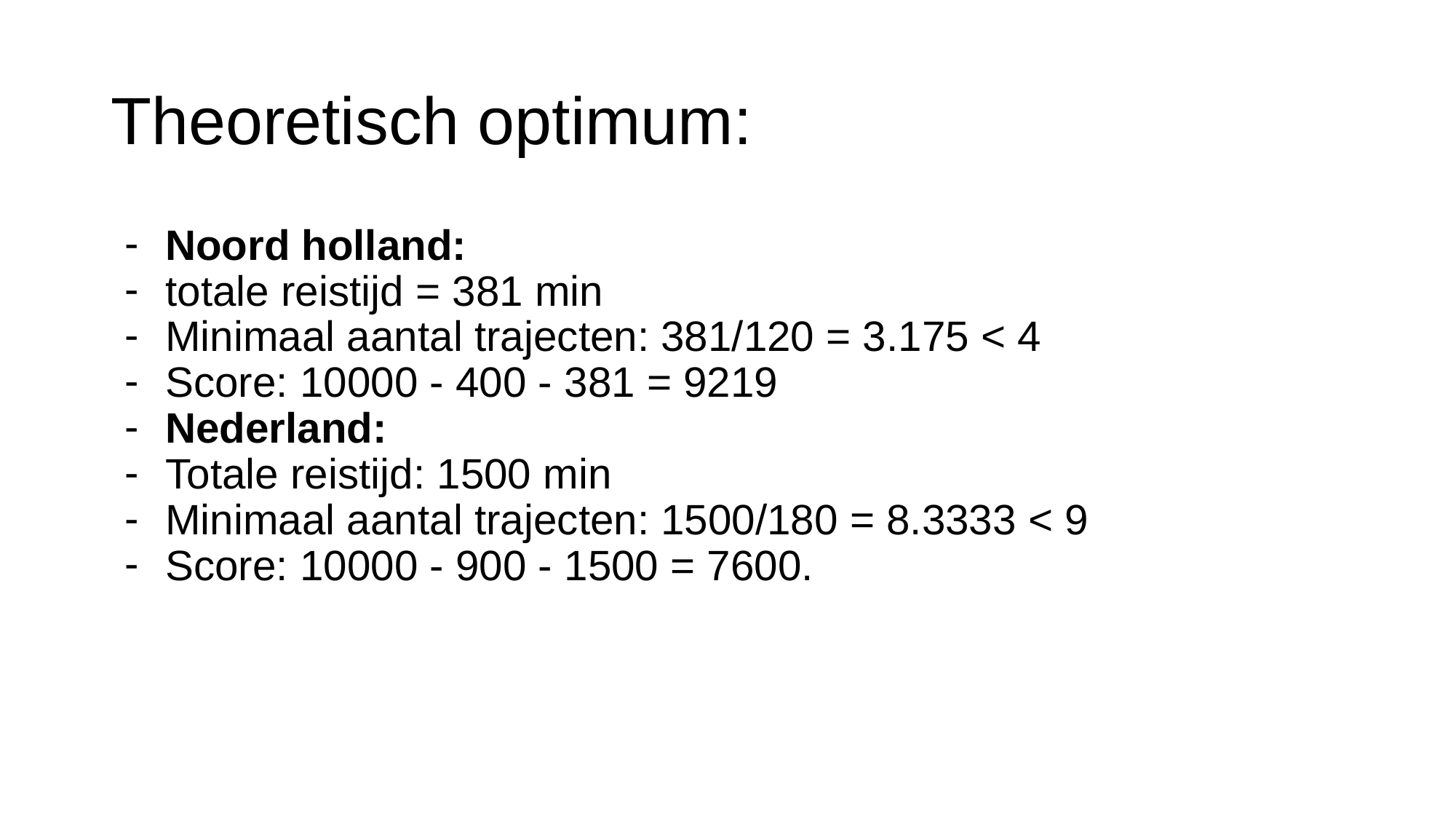

# Theoretisch optimum:
Noord holland:
totale reistijd = 381 min
Minimaal aantal trajecten: 381/120 = 3.175 < 4
Score: 10000 - 400 - 381 = 9219
Nederland:
Totale reistijd: 1500 min
Minimaal aantal trajecten: 1500/180 = 8.3333 < 9
Score: 10000 - 900 - 1500 = 7600.